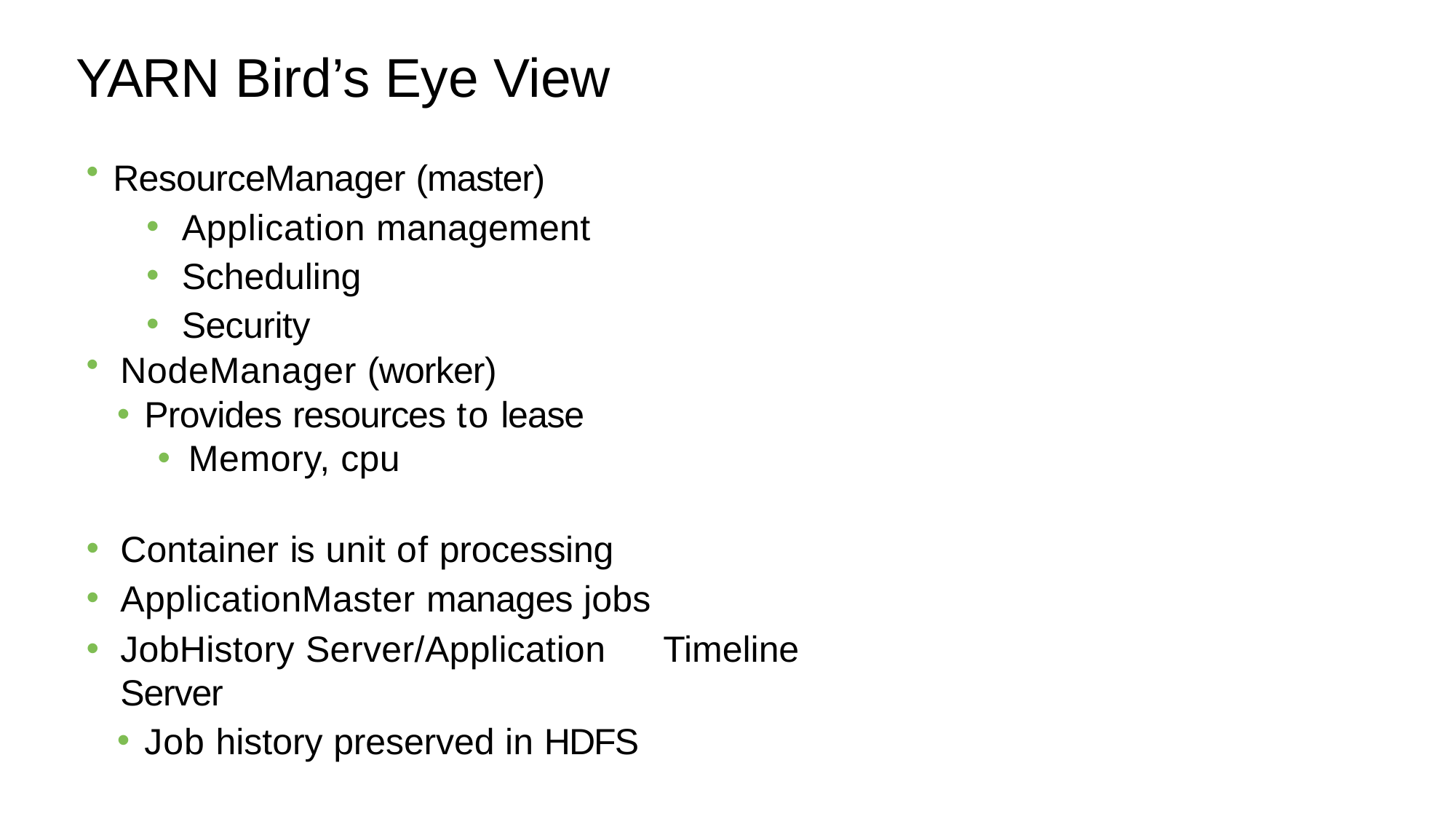

# YARN Bird’s Eye View
ResourceManager (master)
Application management
Scheduling
Security
NodeManager (worker)
Provides resources to lease
Memory, cpu

Container is unit of processing
ApplicationMaster manages jobs
JobHistory Server/Application	Timeline Server
Job history preserved in HDFS